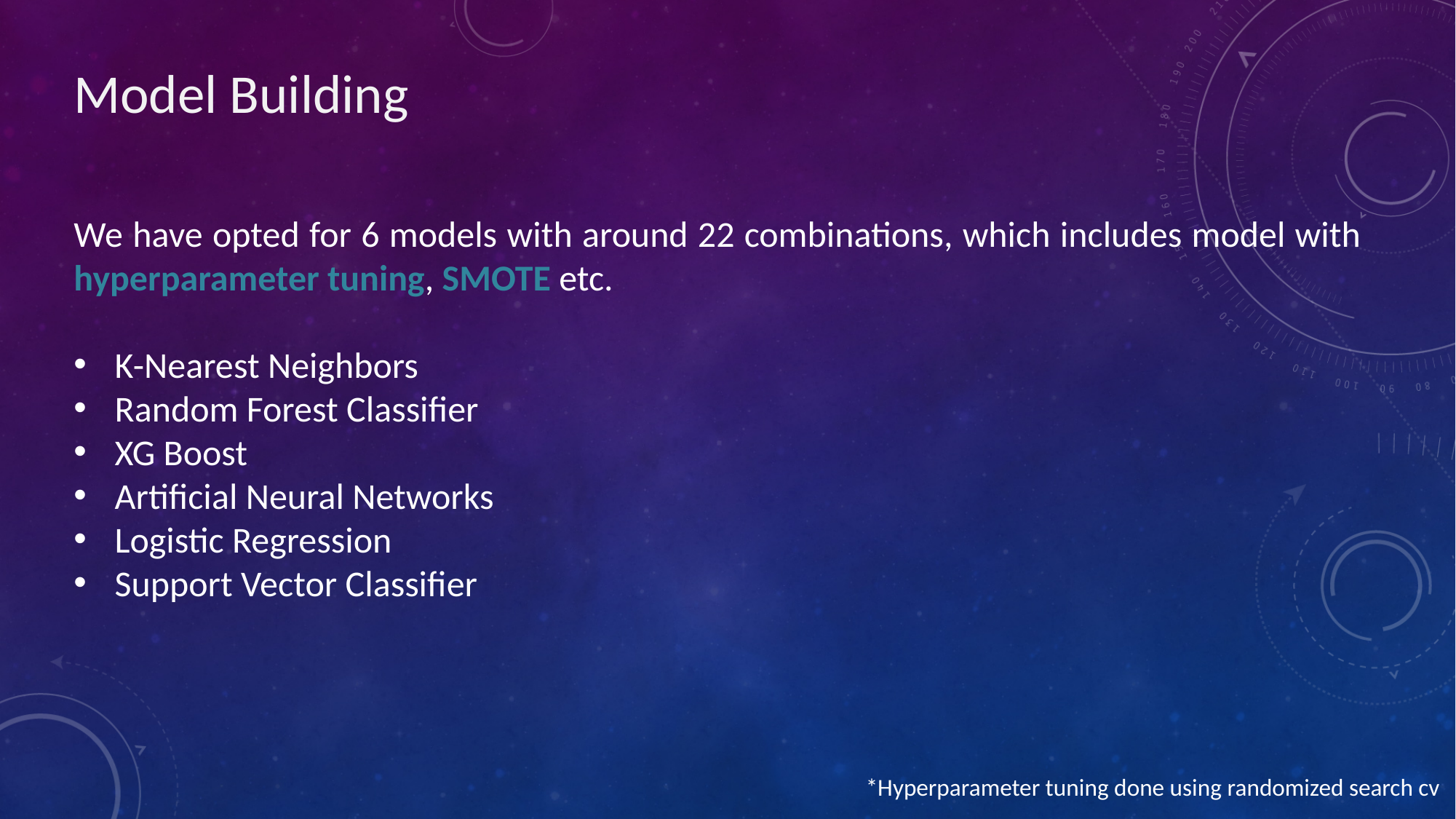

Model Building
We have opted for 6 models with around 22 combinations, which includes model with hyperparameter tuning, SMOTE etc.

K-Nearest Neighbors
Random Forest Classifier
XG Boost
Artificial Neural Networks
Logistic Regression
Support Vector Classifier
*Hyperparameter tuning done using randomized search cv